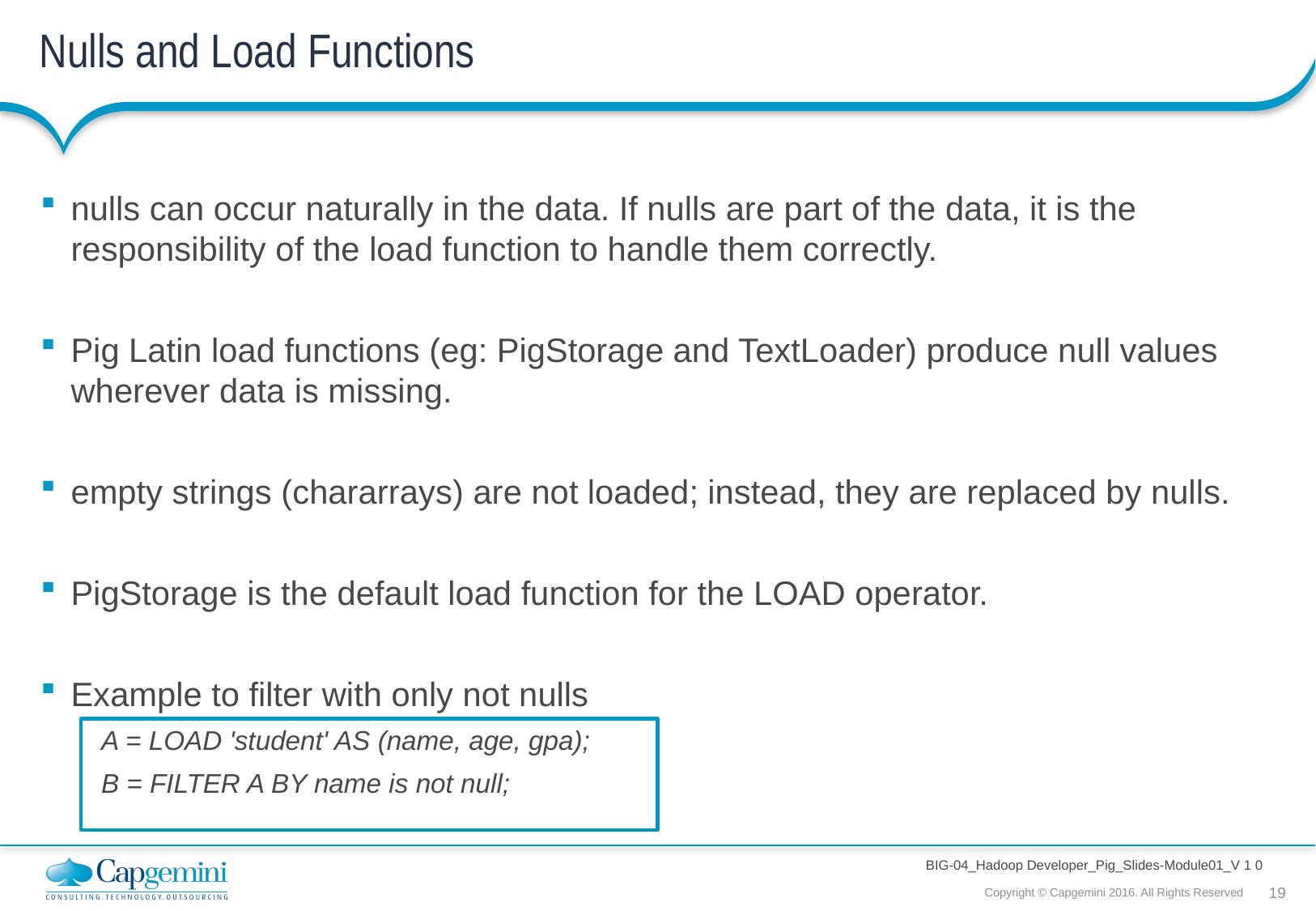

# Nulls and Load Functions
nulls can occur naturally in the data. If nulls are part of the data, it is the responsibility of the load function to handle them correctly.

Pig Latin load functions (eg: PigStorage and TextLoader) produce null values wherever data is missing.

empty strings (chararrays) are not loaded; instead, they are replaced by nulls.

PigStorage is the default load function for the LOAD operator.

Example to filter with only not nulls
A = LOAD 'student' AS (name, age, gpa);
B = FILTER A BY name is not null;